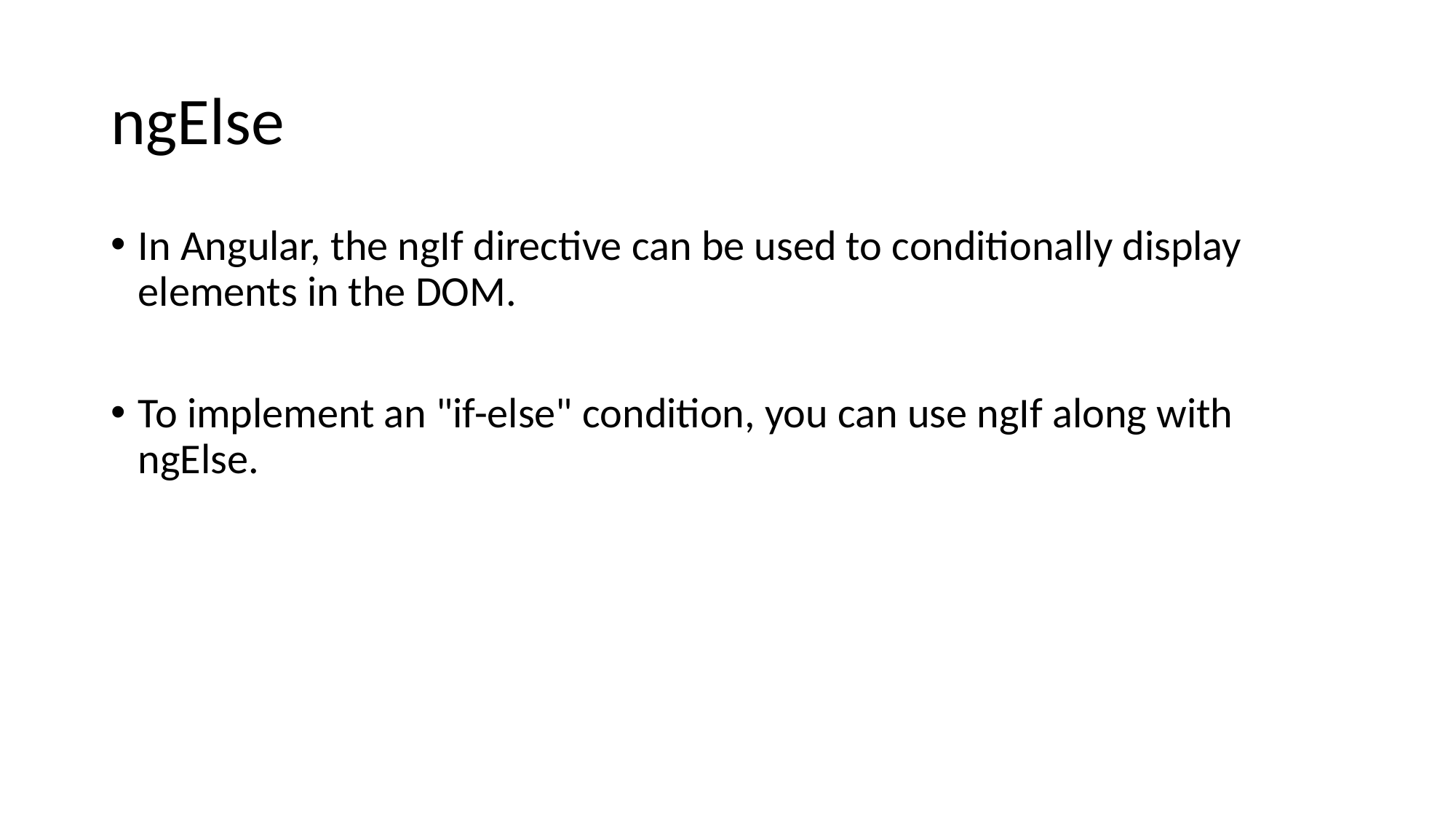

# ngElse
In Angular, the ngIf directive can be used to conditionally display elements in the DOM.

To implement an "if-else" condition, you can use ngIf along with ngElse.